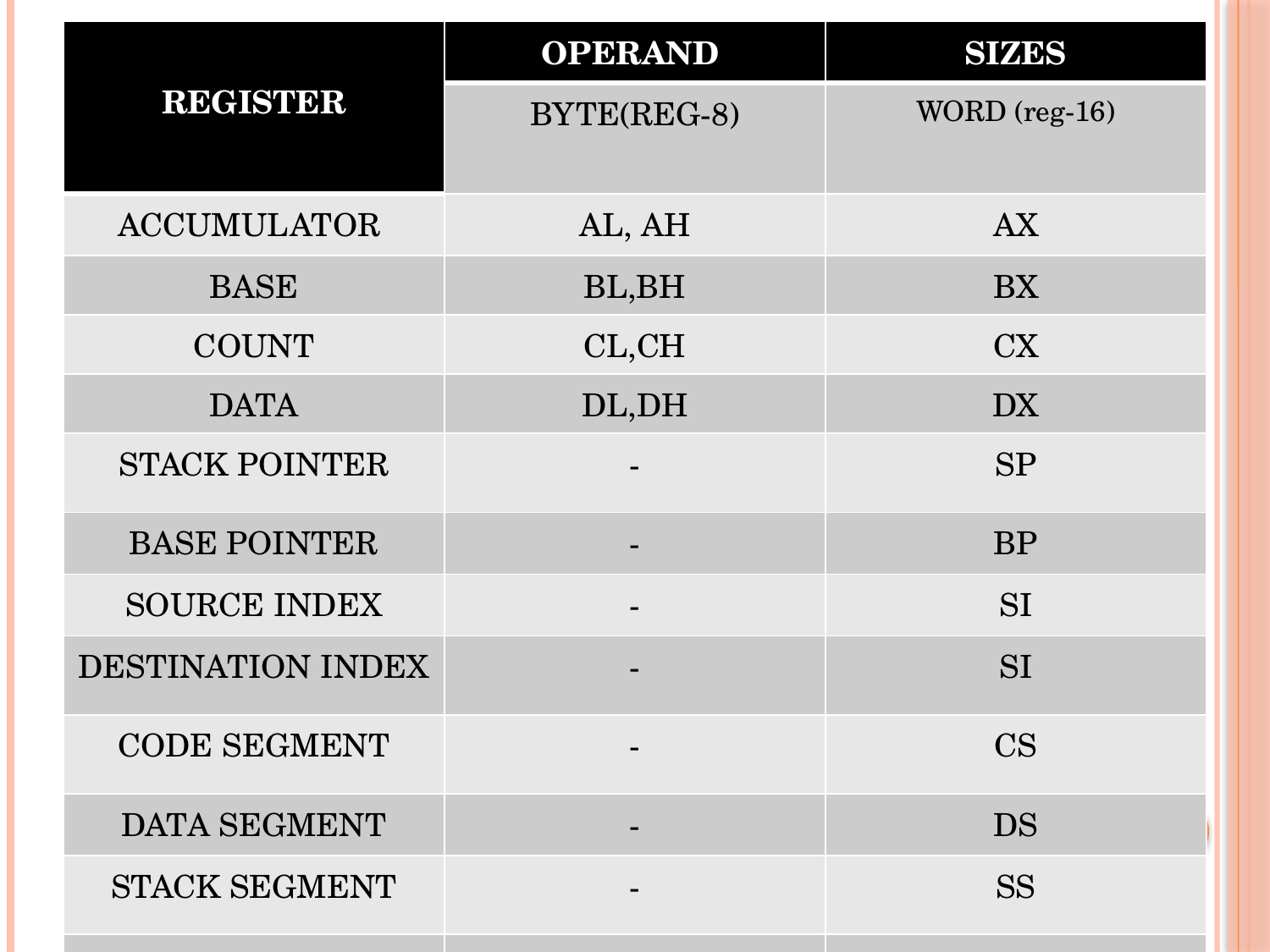

| REGISTER | OPERAND | SIZES |
| --- | --- | --- |
|  | BYTE(REG-8) | WORD (reg-16) |
| ACCUMULATOR | AL, AH | AX |
| BASE | BL,BH | BX |
| COUNT | CL,CH | CX |
| DATA | DL,DH | DX |
| STACK POINTER | - | SP |
| BASE POINTER | - | BP |
| SOURCE INDEX | - | SI |
| DESTINATION INDEX | - | SI |
| CODE SEGMENT | - | CS |
| DATA SEGMENT | - | DS |
| STACK SEGMENT | - | SS |
| EXTRA SEGMENT | - | ES |